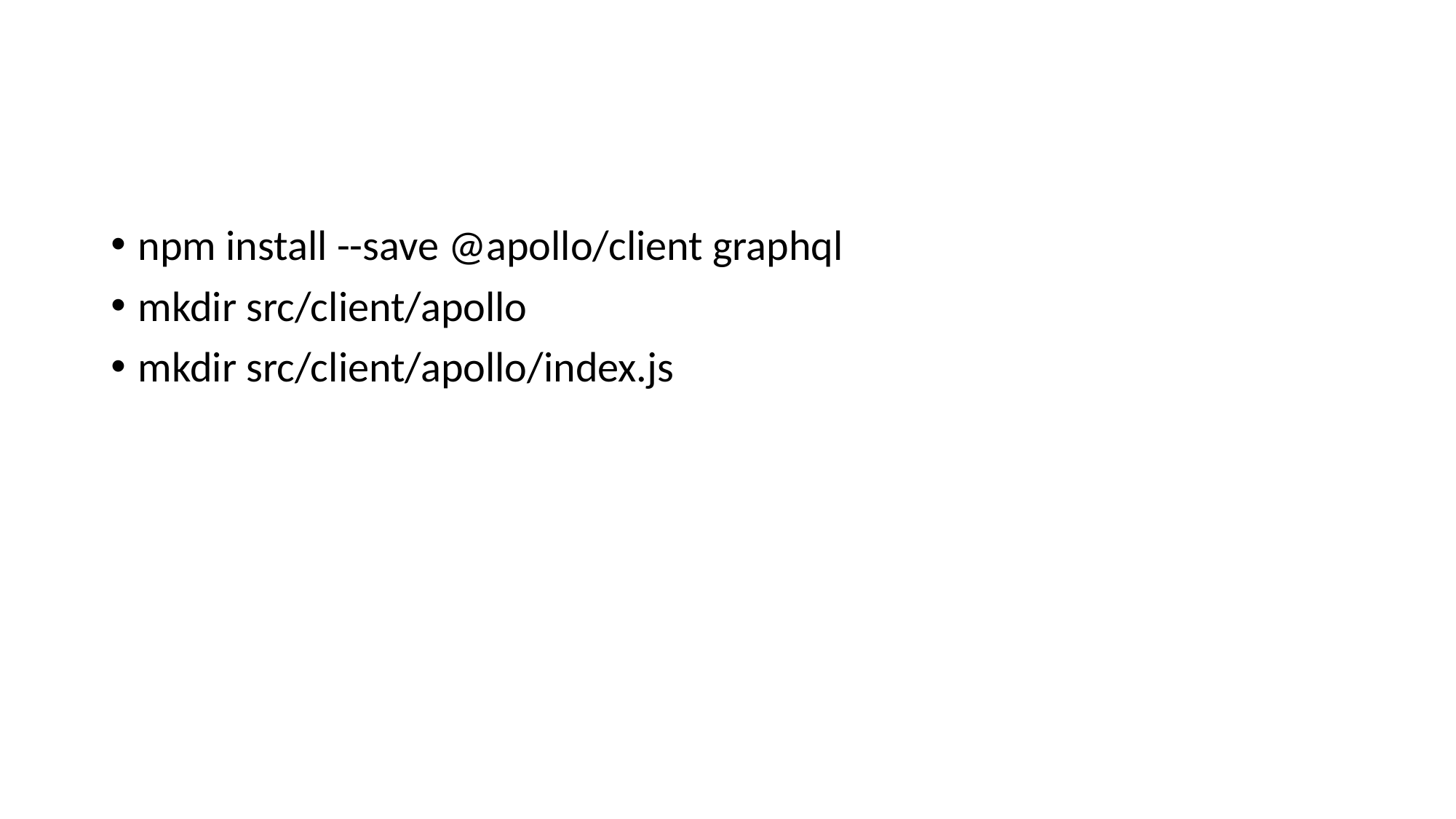

#
npm install --save @apollo/client graphql
mkdir src/client/apollo
mkdir src/client/apollo/index.js